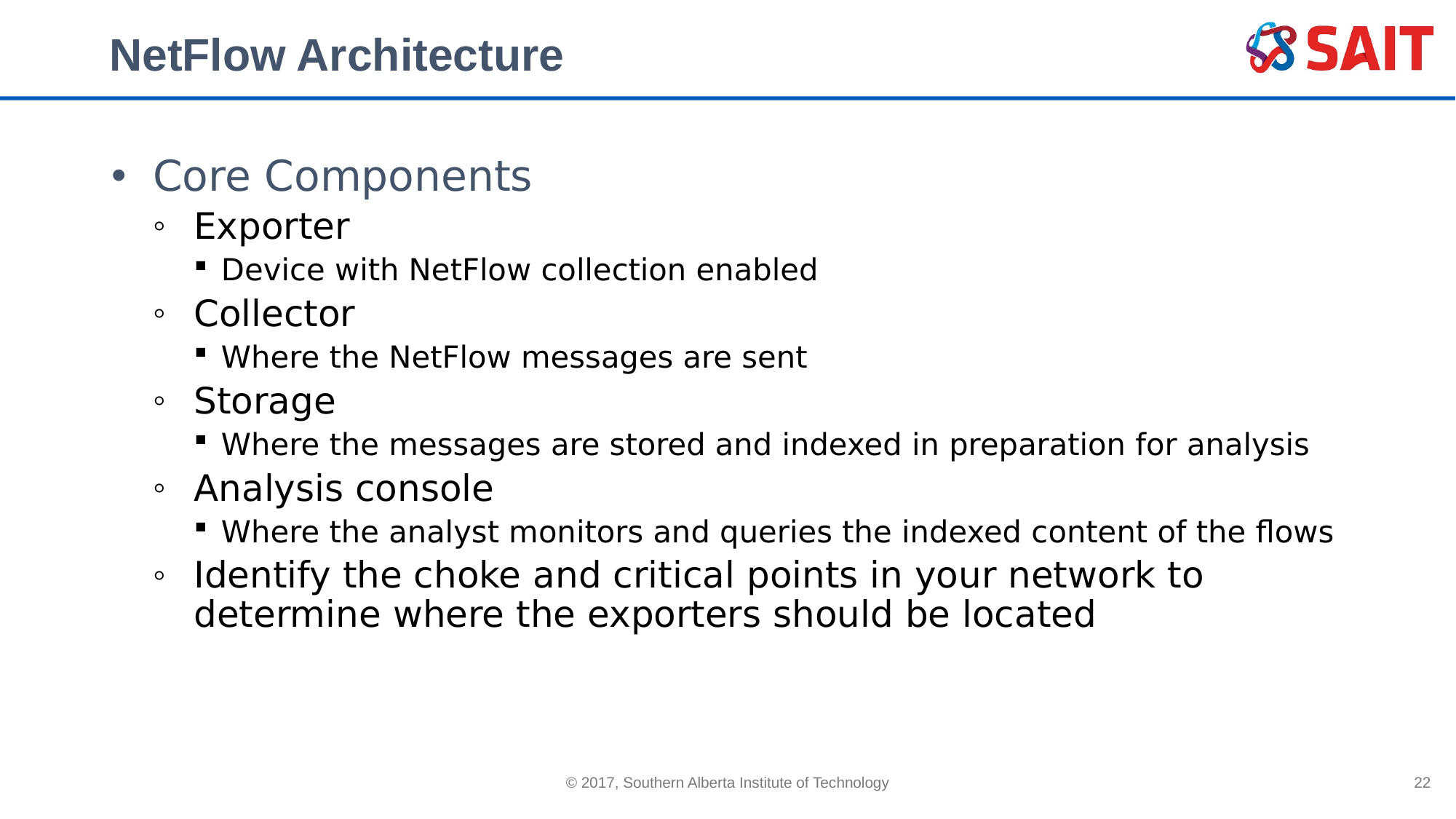

# NetFlow Architecture
Core Components
Exporter
Device with NetFlow collection enabled
Collector
Where the NetFlow messages are sent
Storage
Where the messages are stored and indexed in preparation for analysis
Analysis console
Where the analyst monitors and queries the indexed content of the flows
Identify the choke and critical points in your network to determine where the exporters should be located